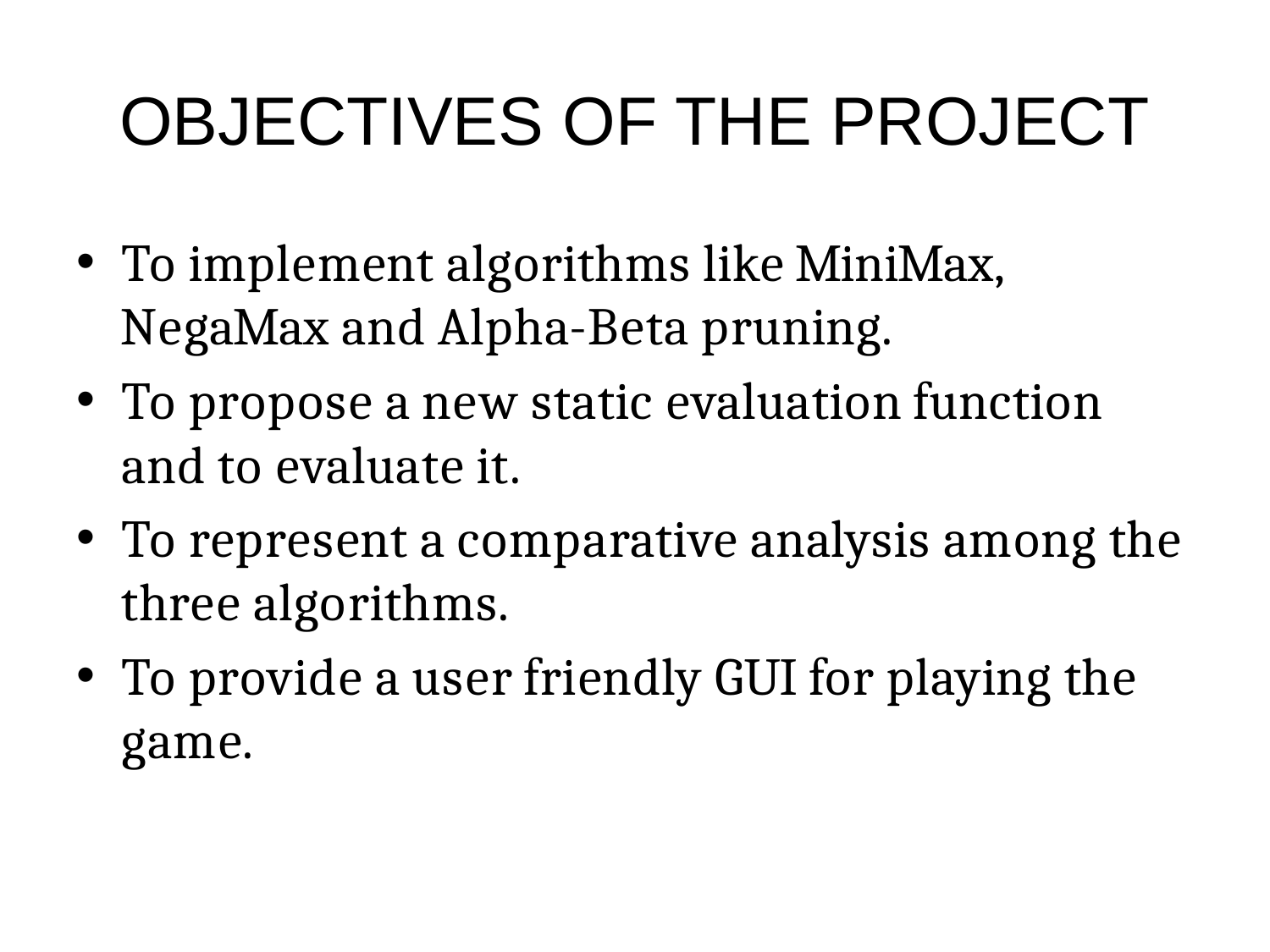

# OBJECTIVES OF THE PROJECT
To implement algorithms like MiniMax, NegaMax and Alpha-Beta pruning.
To propose a new static evaluation function and to evaluate it.
To represent a comparative analysis among the three algorithms.
To provide a user friendly GUI for playing the game.